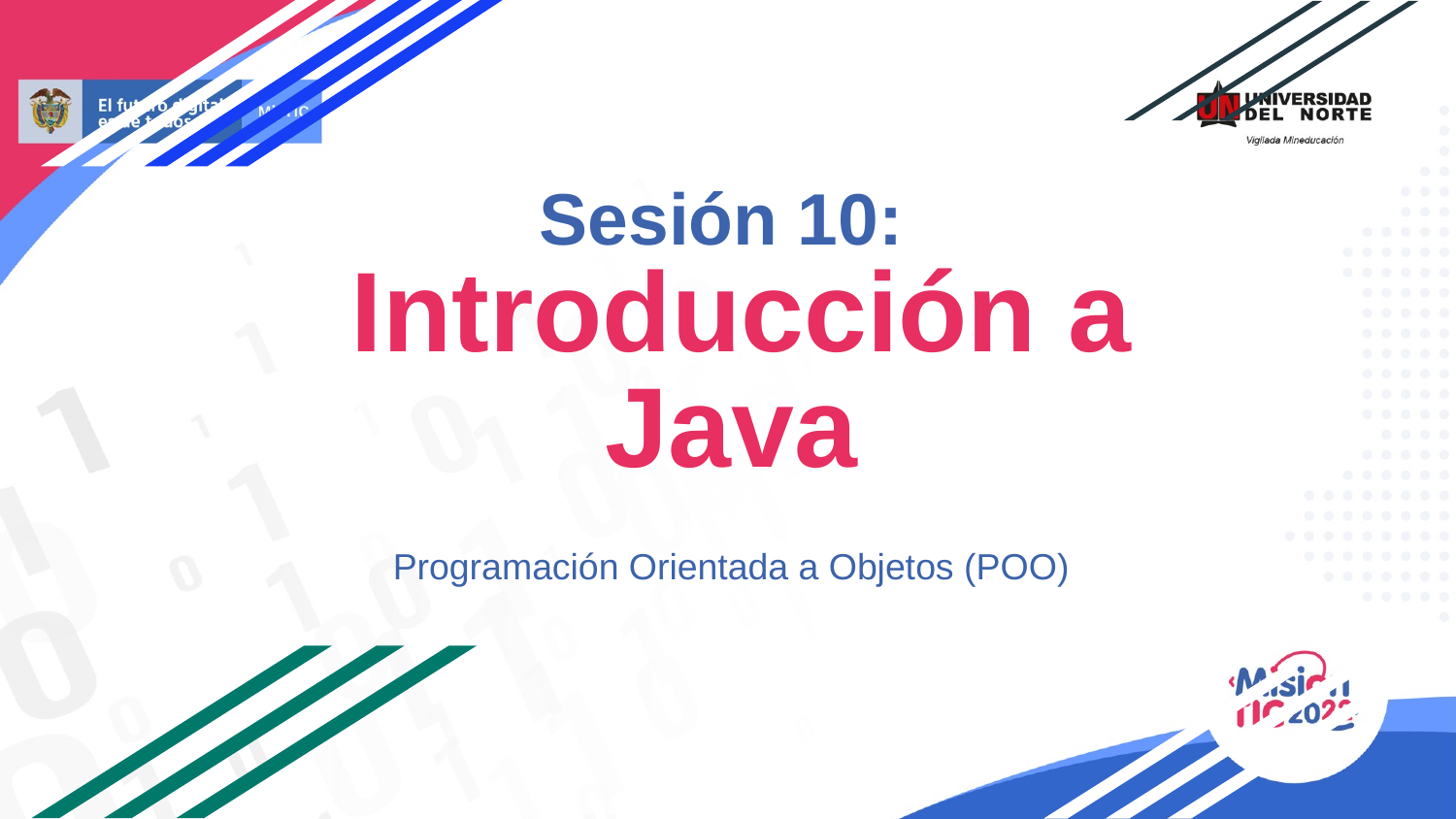

# Sesión 10:
 Introducción a Java
Programación Orientada a Objetos (POO)